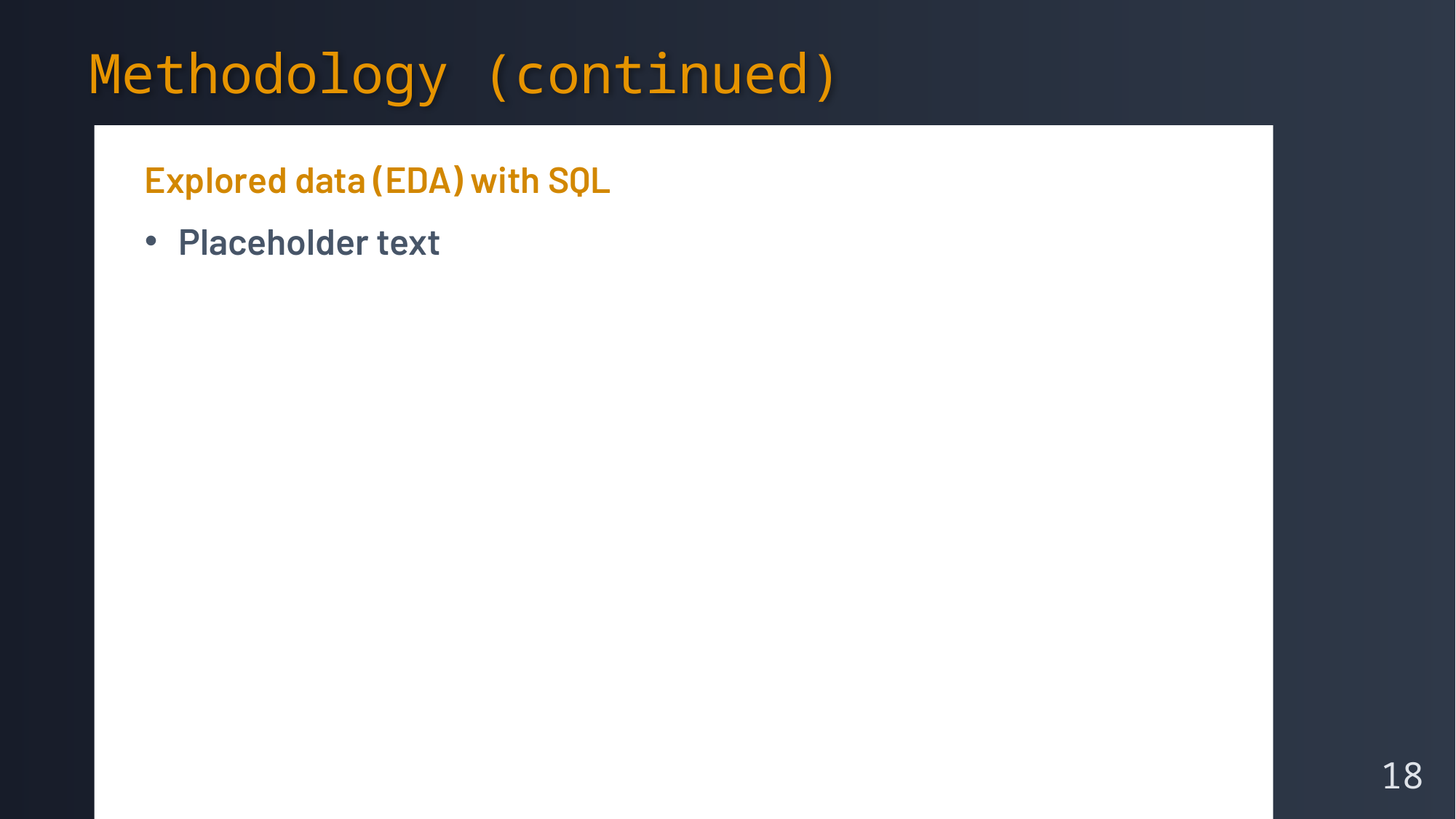

Methodology (continued)

Explored data (EDA) with SQL
Placeholder text
18